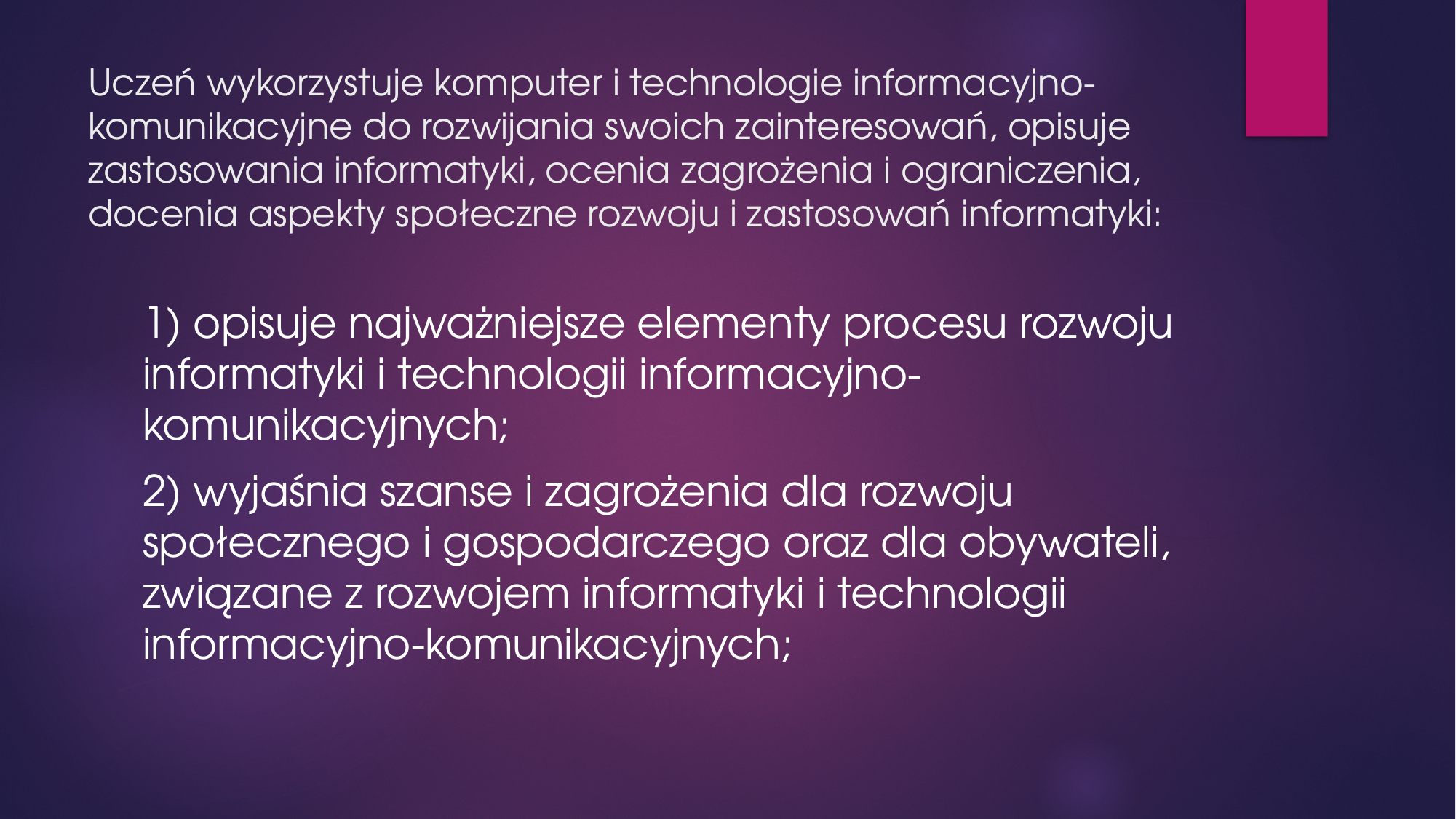

# Uczeń wykorzystuje komputer i technologie informacyjno-komunikacyjne do rozwijania swoich zainteresowań, opisuje zastosowania informatyki, ocenia zagrożenia i ograniczenia, docenia aspekty społeczne rozwoju i zastosowań informatyki:
1) opisuje najważniejsze elementy procesu rozwoju informatyki i technologii informacyjno-komunikacyjnych;
2) wyjaśnia szanse i zagrożenia dla rozwoju społecznego i gospodarczego oraz dla obywateli, związane z rozwojem informatyki i technologii informacyjno-komunikacyjnych;